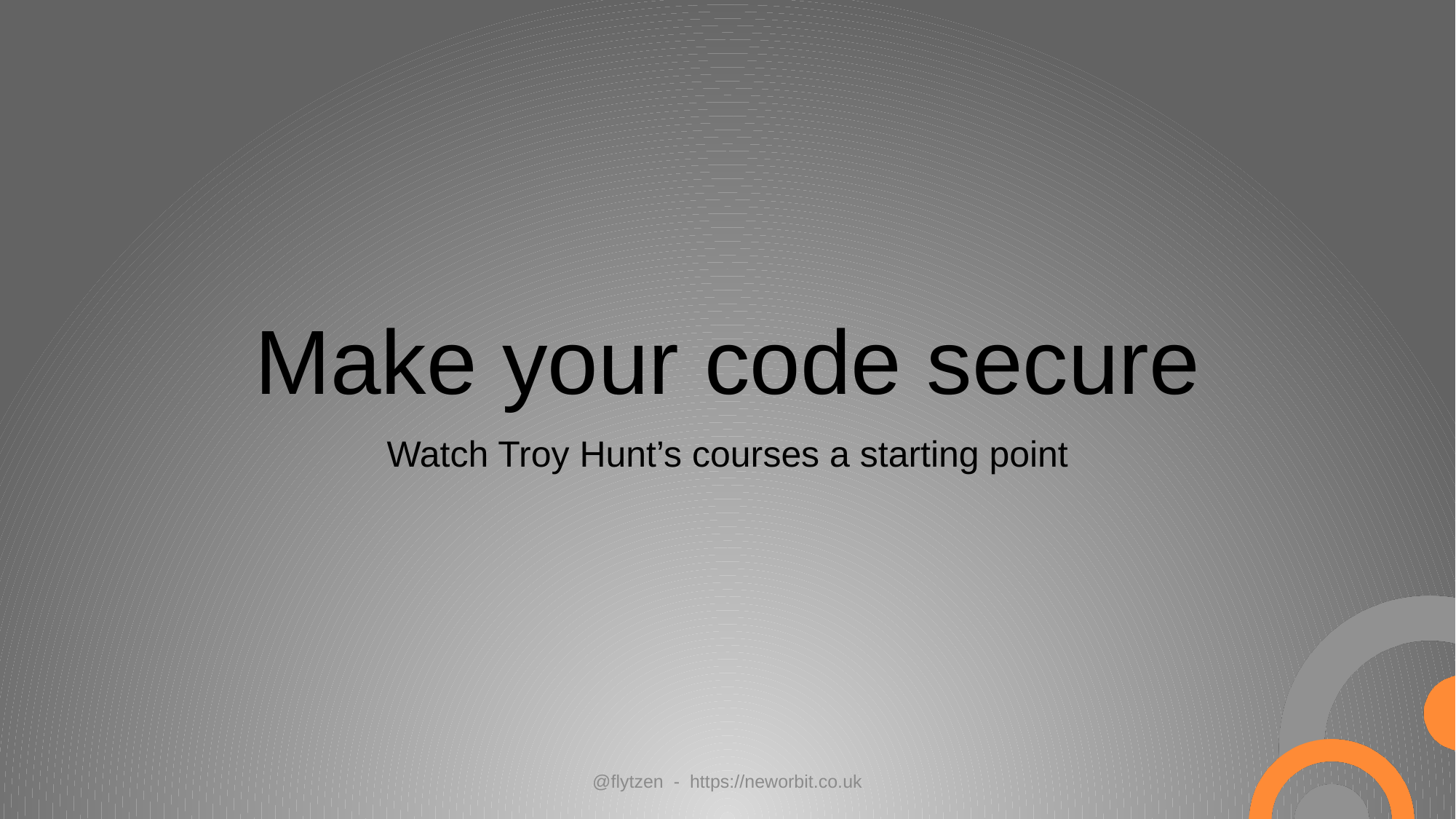

# Make your code secure
Watch Troy Hunt’s courses a starting point
@flytzen  -  https://neworbit.co.uk